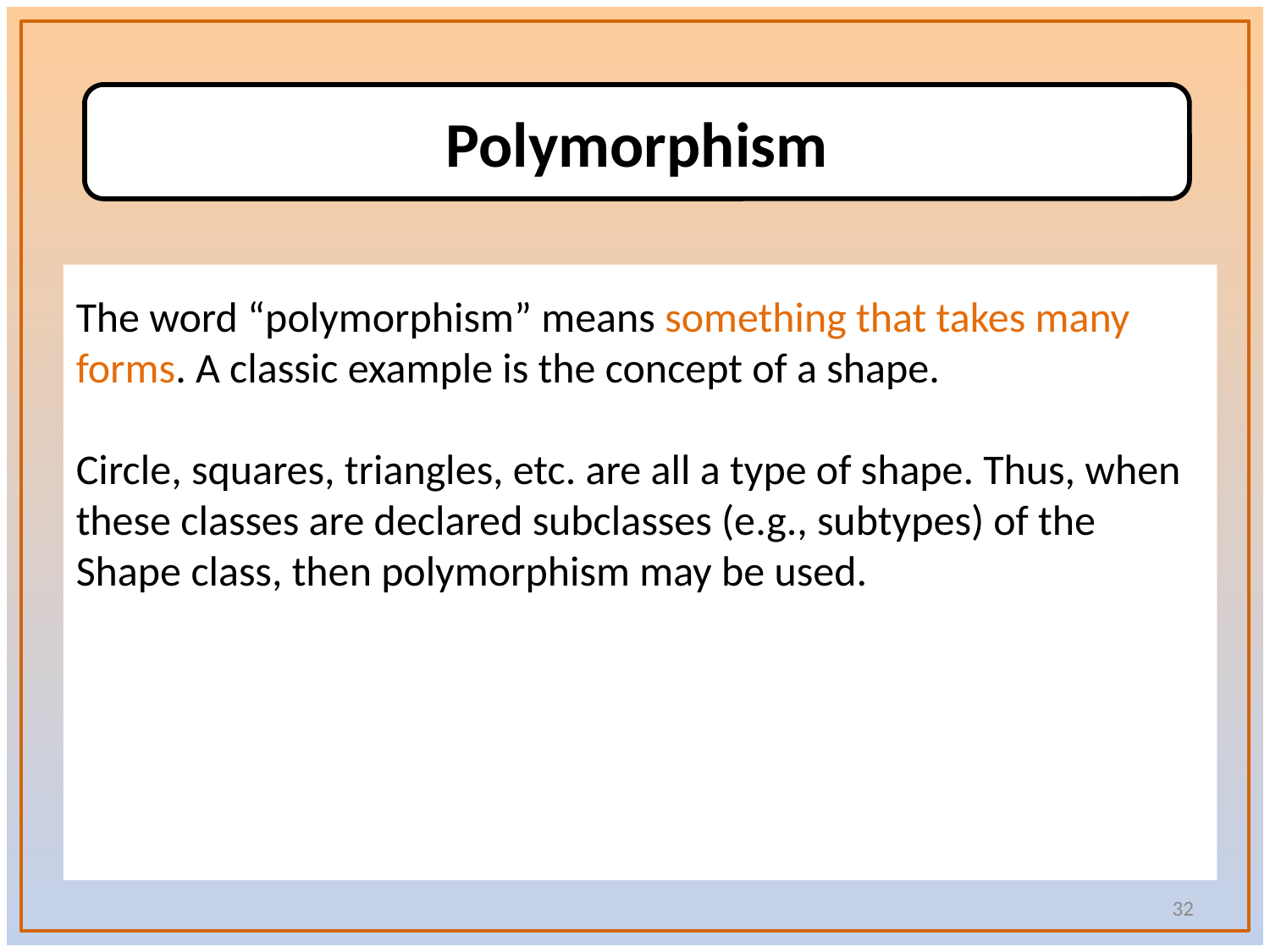

Polymorphism

The word “polymorphism” means something that takes many forms. A classic example is the concept of a shape.

Circle, squares, triangles, etc. are all a type of shape. Thus, when these classes are declared subclasses (e.g., subtypes) of the Shape class, then polymorphism may be used.

32